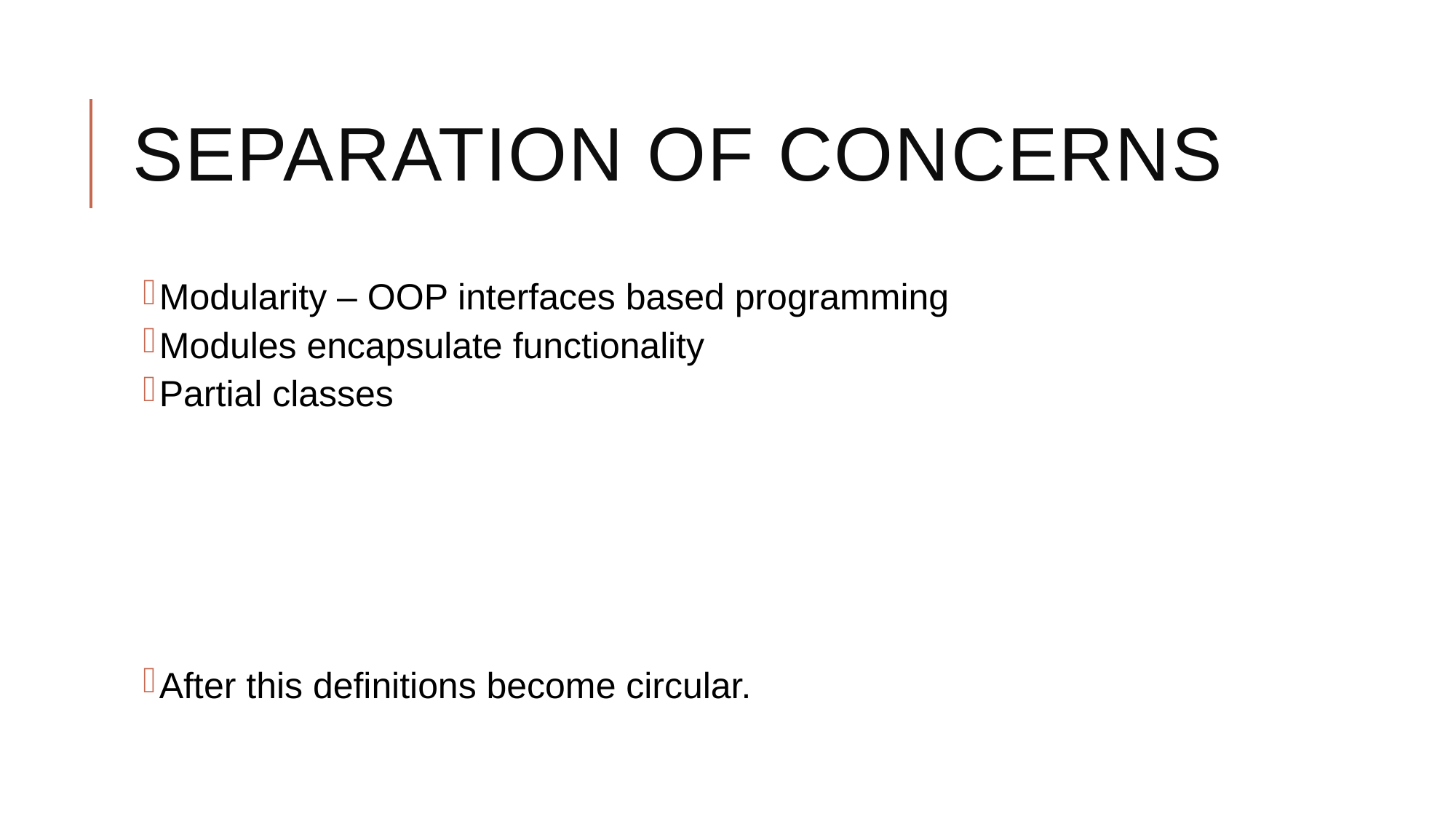

# Separation of concerns
Modularity – OOP interfaces based programming
Modules encapsulate functionality
Partial classes

After this definitions become circular.